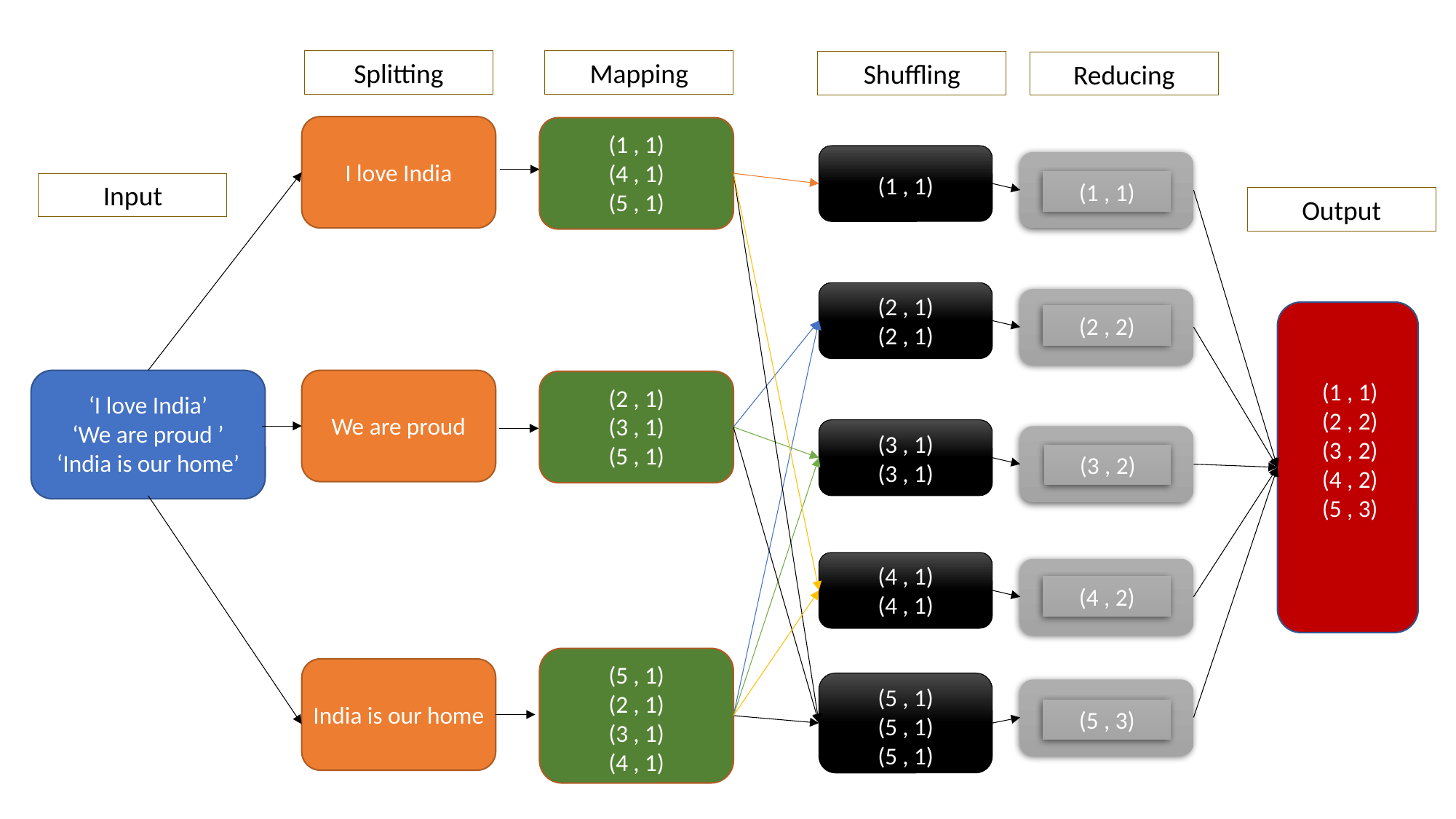

Splitting
Mapping
Shuffling
Reducing

I love India

We are proud

India is our home

(1 , 1)
(4 , 1)
(5 , 1)

(2 , 1)
(3 , 1)
(5 , 1)

(5 , 1)
(2 , 1)
(3 , 1)
(4 , 1)

(1 , 1)

(2 , 1)
(2 , 1)

(3 , 1)
(3 , 1)

(4 , 1)
(4 , 1)

(5 , 1)
(5 , 1)
(5 , 1)

(1 , 1)

(2 , 2)

(3 , 2)

(4 , 2)

(5 , 3)

(1 , 1)
(2 , 2)
(3 , 2)
(4 , 2)
(5 , 3)

‘I love India’
‘We are proud ’
‘India is our home’

Input
Output